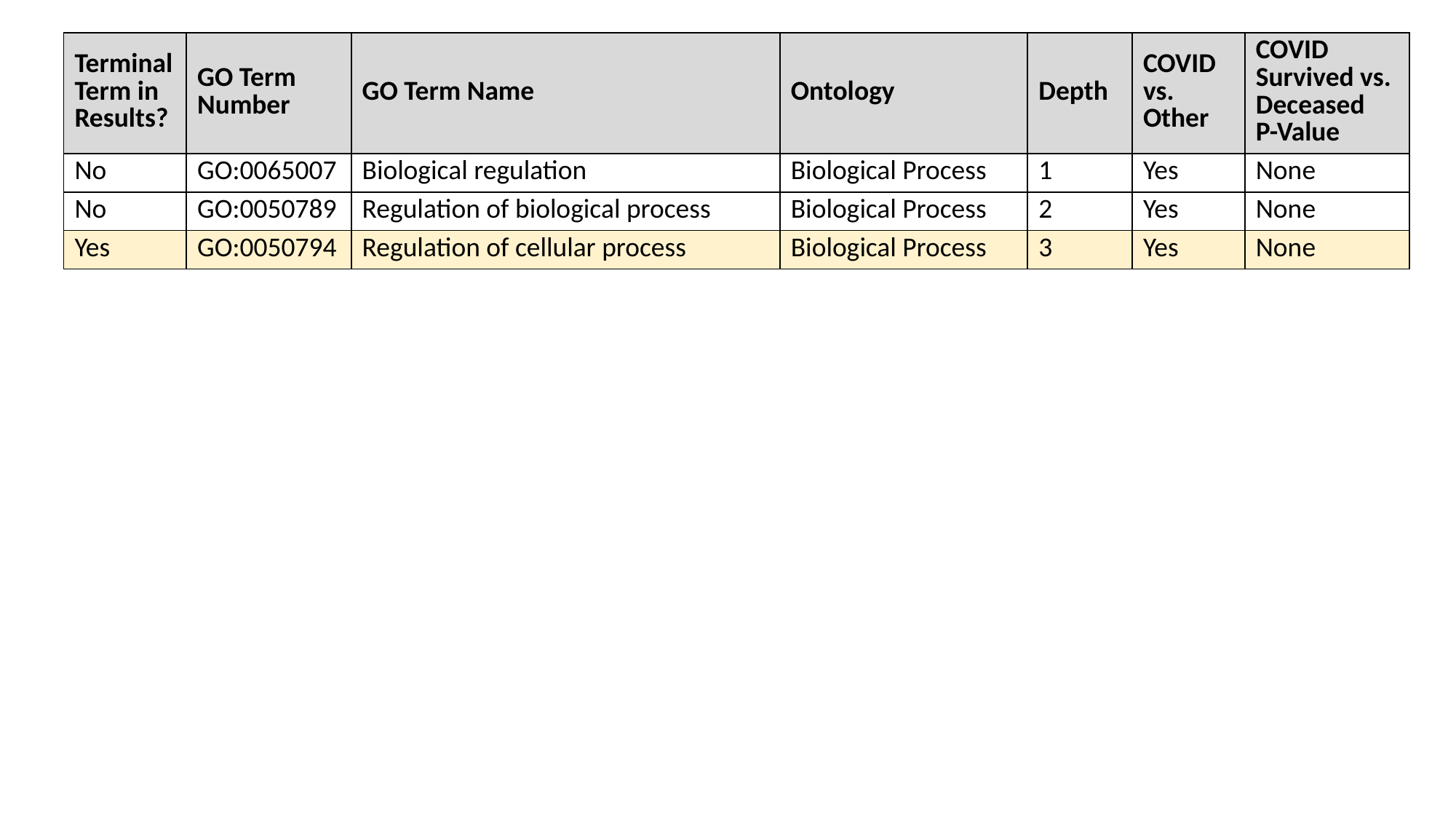

| Terminal Term in Results? | GO Term Number | GO Term Name | Ontology | Depth | COVID vs. Other | COVID Survived vs. Deceased P-Value |
| --- | --- | --- | --- | --- | --- | --- |
| No | GO:0065007 | Biological regulation | Biological Process | 1 | Yes | None |
| No | GO:0050789 | Regulation of biological process | Biological Process | 2 | Yes | None |
| Yes | GO:0050794 | Regulation of cellular process | Biological Process | 3 | Yes | None |